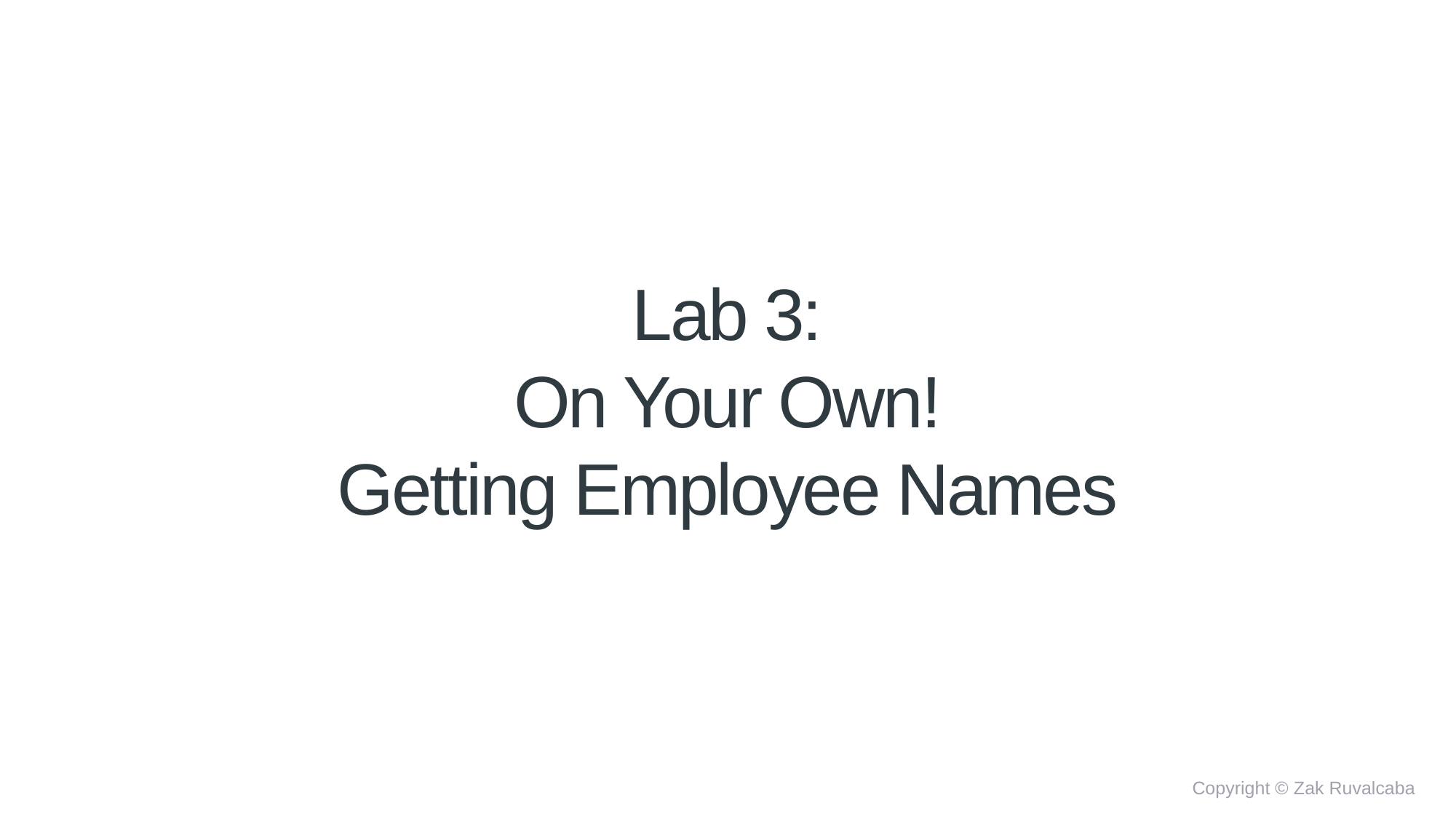

# Lab 3: On Your Own! Getting Employee Names